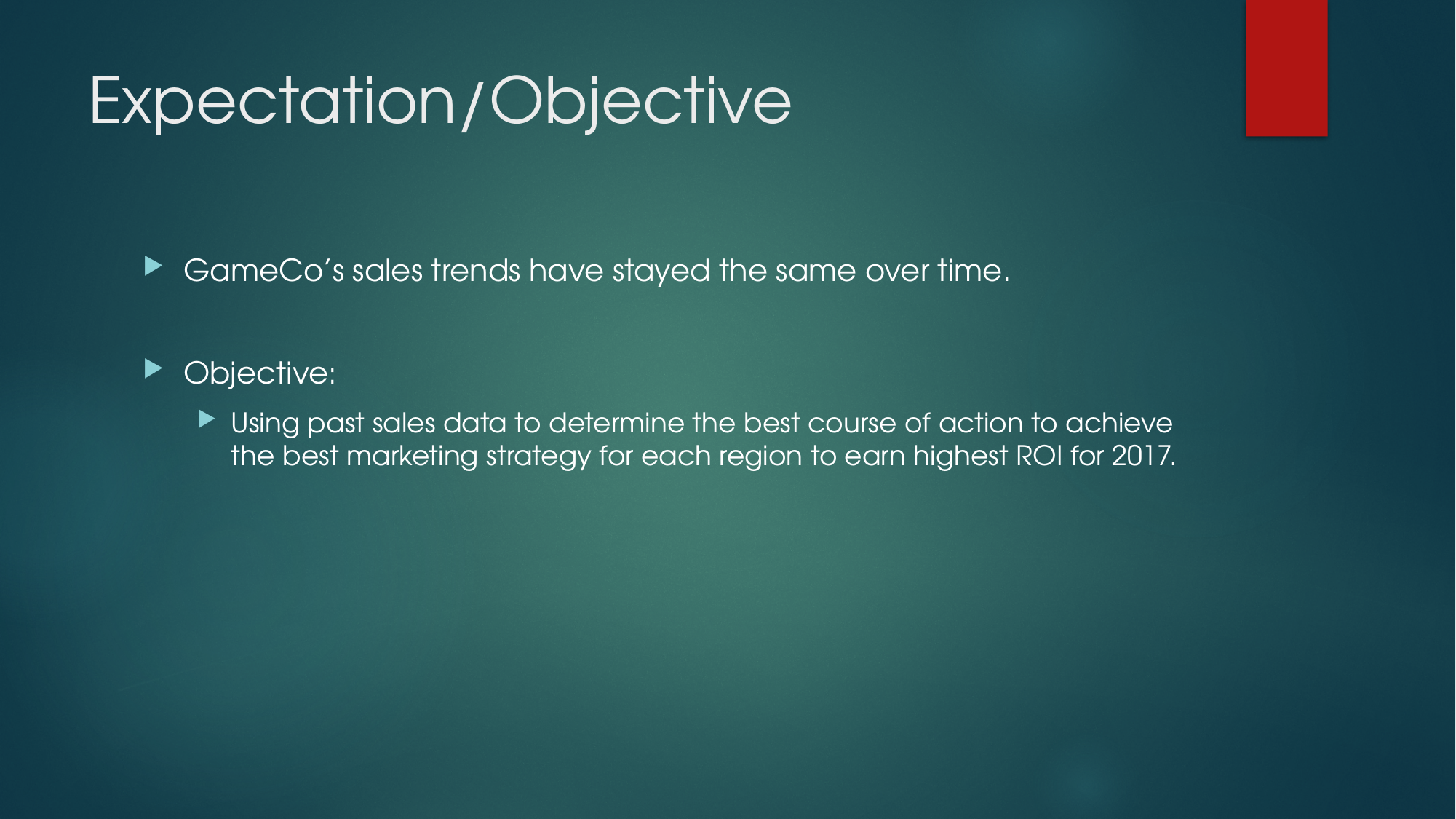

# Expectation/Objective
GameCo’s sales trends have stayed the same over time.

Objective:
Using past sales data to determine the best course of action to achieve the best marketing strategy for each region to earn highest ROI for 2017.